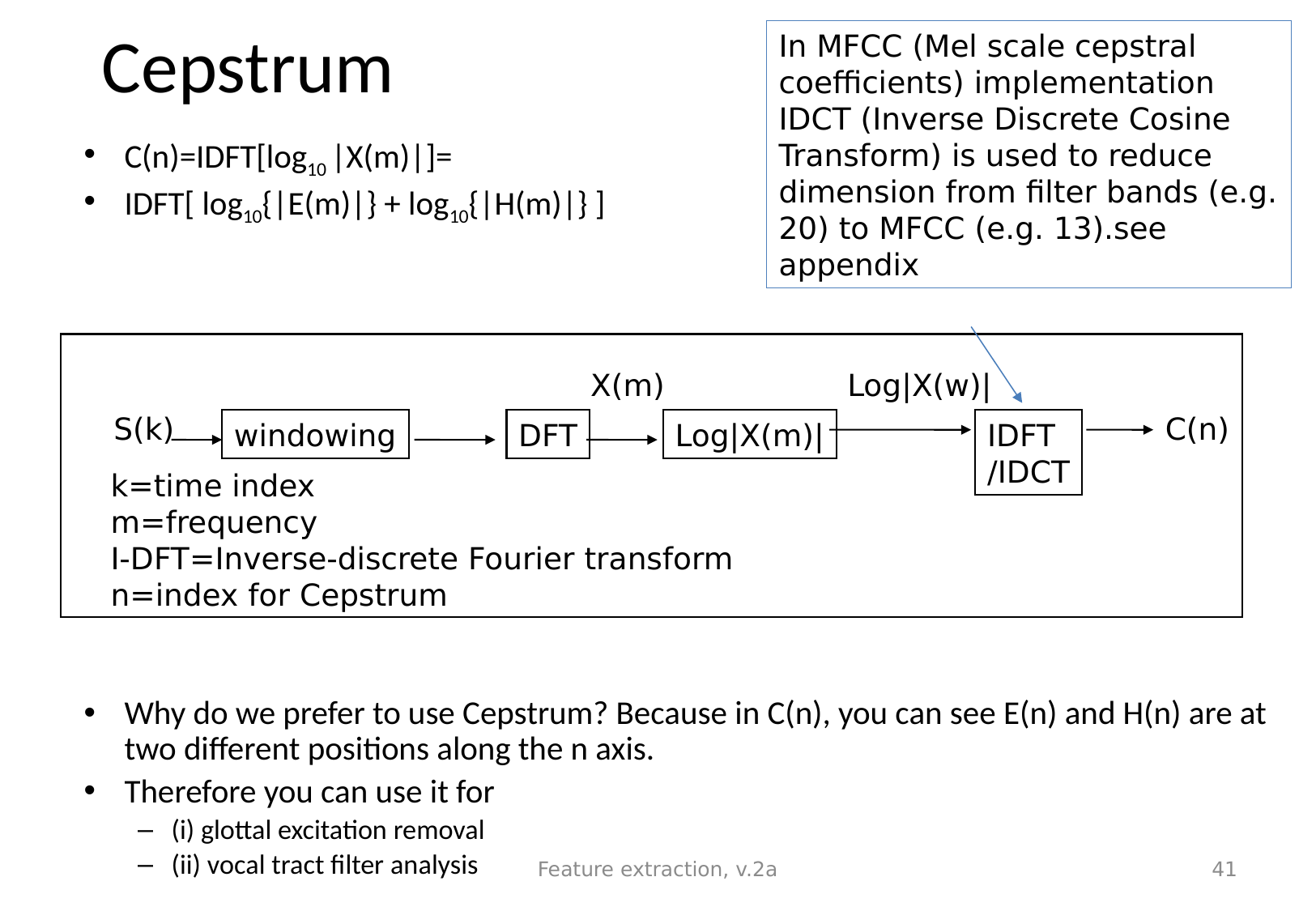

# Cepstrum
In MFCC (Mel scale cepstral coefficients) implementation
IDCT (Inverse Discrete Cosine Transform) is used to reduce dimension from filter bands (e.g. 20) to MFCC (e.g. 13).see appendix
C(n)=IDFT[log10 |X(m)|]=
IDFT[ log10{|E(m)|} + log10{|H(m)|} ]

Why do we prefer to use Cepstrum? Because in C(n), you can see E(n) and H(n) are at two different positions along the n axis.
Therefore you can use it for
(i) glottal excitation removal
(ii) vocal tract filter analysis

X(m)
Log|X(w)|
S(k)
C(n)
windowing
DFT
Log|X(m)|
IDFT
/IDCT

k=time index
m=frequency
I-DFT=Inverse-discrete Fourier transform
n=index for Cepstrum
Feature extraction, v.2a
41